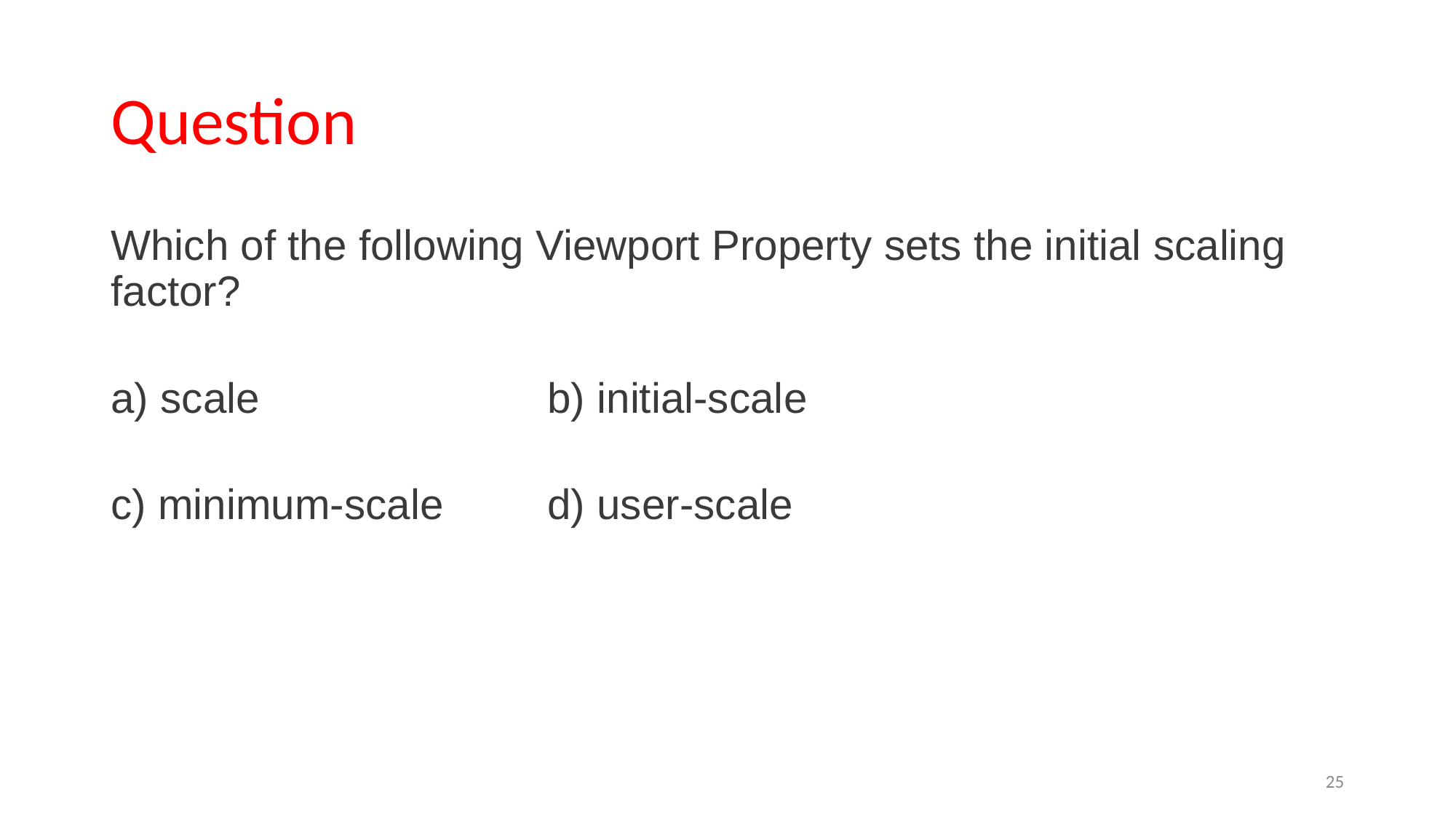

# Question
Which of the following Viewport Property sets the initial scaling factor?
a) scale			b) initial-scale
c) minimum-scale	d) user-scale

25